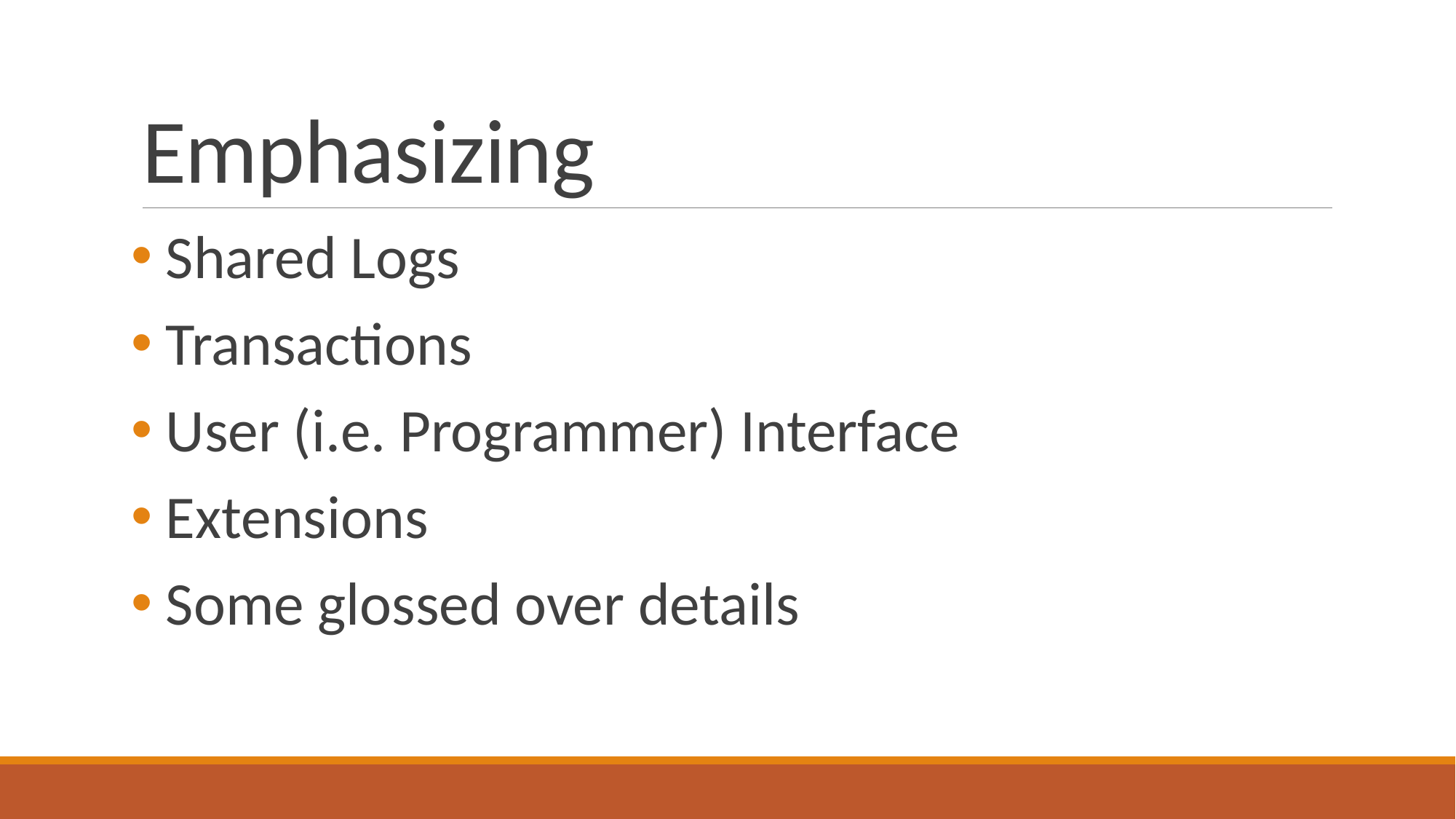

# Emphasizing
 Shared Logs
 Transactions
 User (i.e. Programmer) Interface
 Extensions
 Some glossed over details